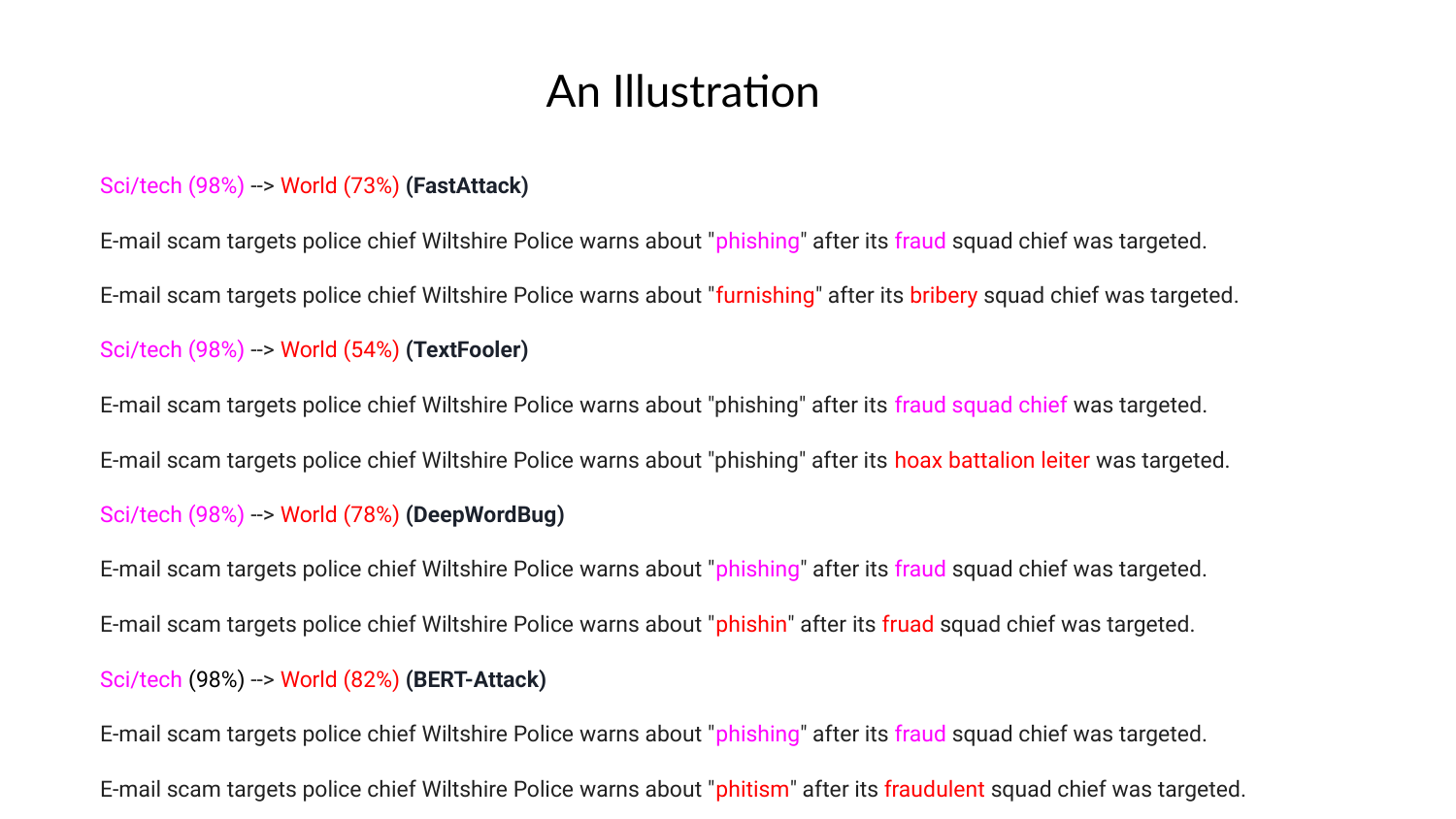

An Illustration
Sci/tech (98%) --> World (73%) (FastAttack)
E-mail scam targets police chief Wiltshire Police warns about "phishing" after its fraud squad chief was targeted.
E-mail scam targets police chief Wiltshire Police warns about "furnishing" after its bribery squad chief was targeted.
Sci/tech (98%) --> World (54%) (TextFooler)
E-mail scam targets police chief Wiltshire Police warns about "phishing" after its fraud squad chief was targeted.
E-mail scam targets police chief Wiltshire Police warns about "phishing" after its hoax battalion leiter was targeted.
Sci/tech (98%) --> World (78%) (DeepWordBug)
E-mail scam targets police chief Wiltshire Police warns about "phishing" after its fraud squad chief was targeted.
E-mail scam targets police chief Wiltshire Police warns about "phishin" after its fruad squad chief was targeted.
Sci/tech (98%) --> World (82%) (BERT-Attack)
E-mail scam targets police chief Wiltshire Police warns about "phishing" after its fraud squad chief was targeted.
E-mail scam targets police chief Wiltshire Police warns about "phitism" after its fraudulent squad chief was targeted.